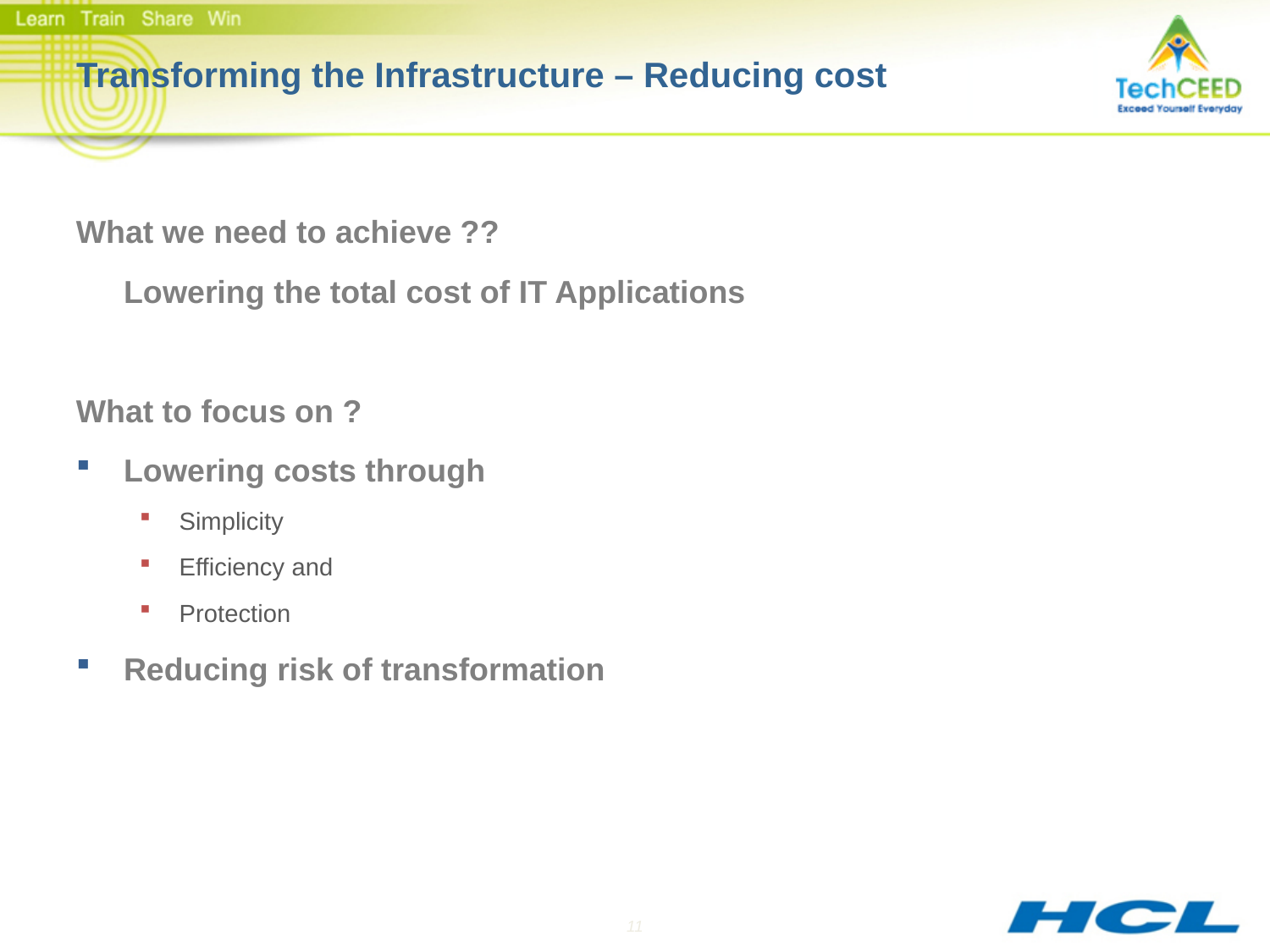

# Transforming the Infrastructure – Reducing cost
What we need to achieve ??
	Lowering the total cost of IT Applications

What to focus on ?
Lowering costs through
Simplicity
Efficiency and
Protection
Reducing risk of transformation

11